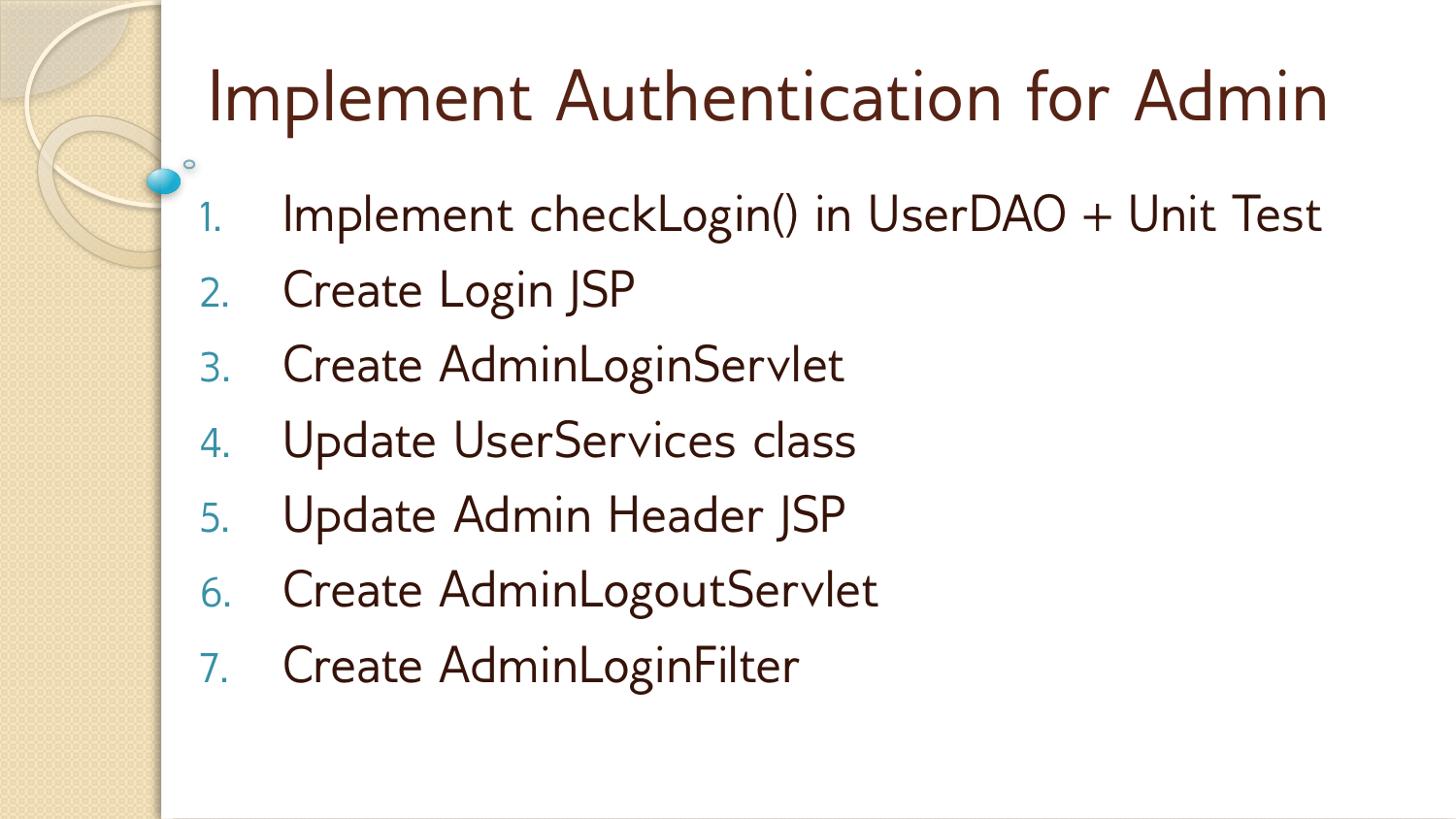

# Implement Authentication for Admin
Implement checkLogin() in UserDAO + Unit Test
Create Login JSP
Create AdminLoginServlet
Update UserServices class
Update Admin Header JSP
Create AdminLogoutServlet
Create AdminLoginFilter